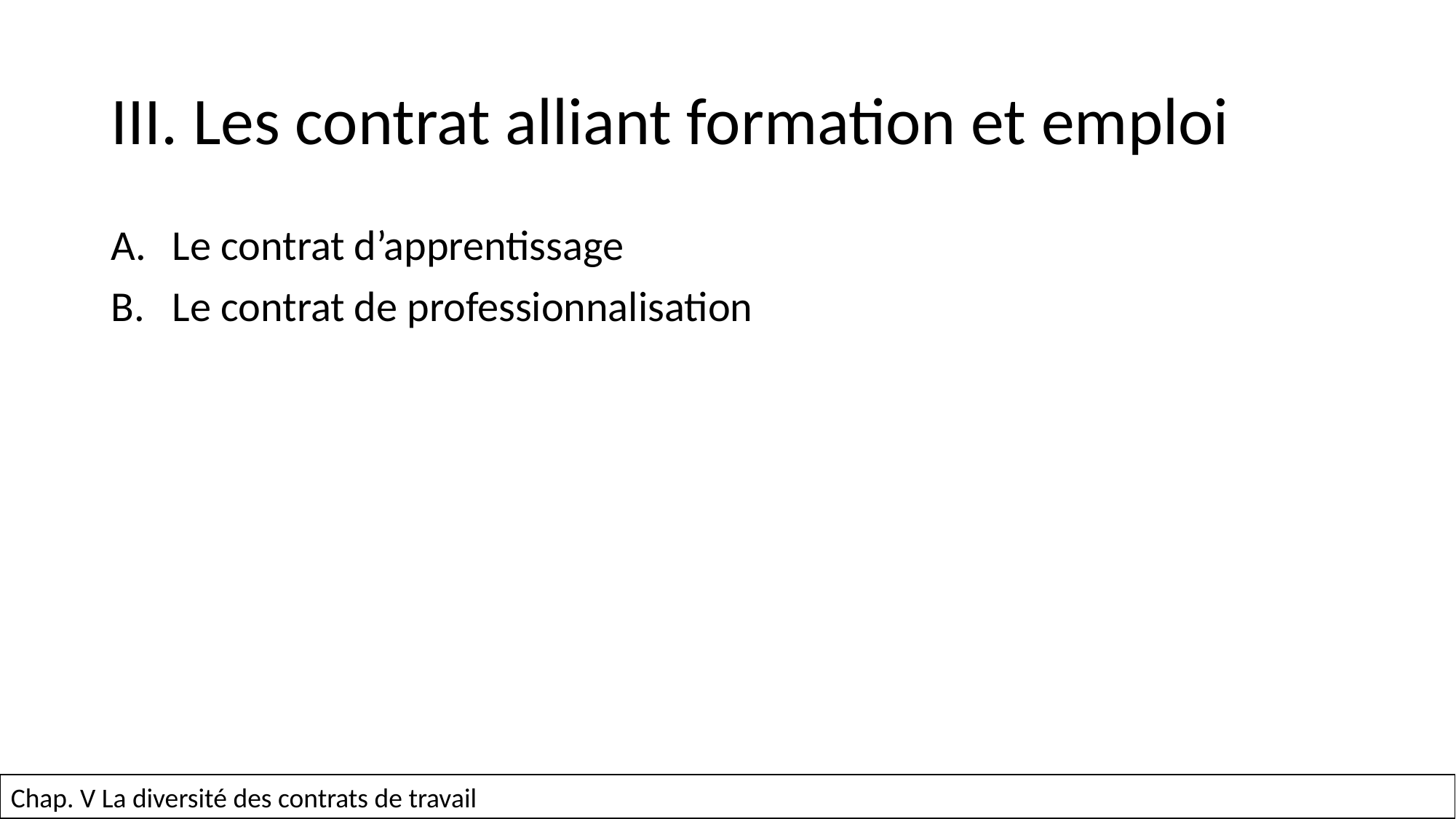

# III. Les contrat alliant formation et emploi
Le contrat d’apprentissage
Le contrat de professionnalisation
35
Chap. V La diversité des contrats de travail